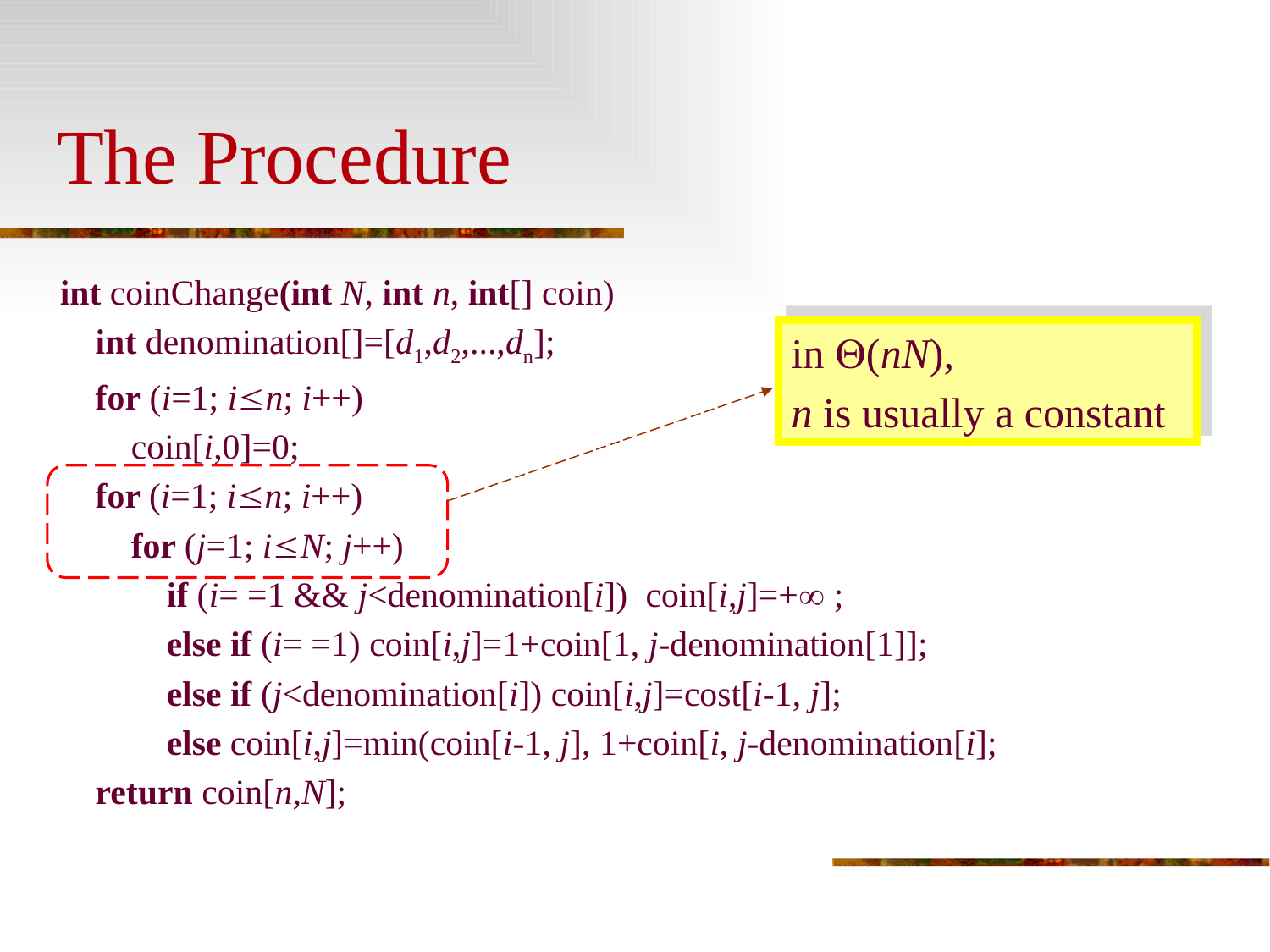

# The Procedure
int coinChange(int N, int n, int[] coin)
    int denomination[]=[d1,d2,...,dn];
    for (i=1; i≤n; i++)
        coin[i,0]=0;
    for (i=1; i≤n; i++)
        for (j=1; i≤N; j++)
            if (i= =1 && j<denomination[i])  coin[i,j]=+∞ ;
            else if (i= =1) coin[i,j]=1+coin[1, j-denomination[1]];
            else if (j<denomination[i]) coin[i,j]=cost[i-1, j];
            else coin[i,j]=min(coin[i-1, j], 1+coin[i, j-denomination[i];
    return coin[n,N];
in Θ(nN),
n is usually a constant